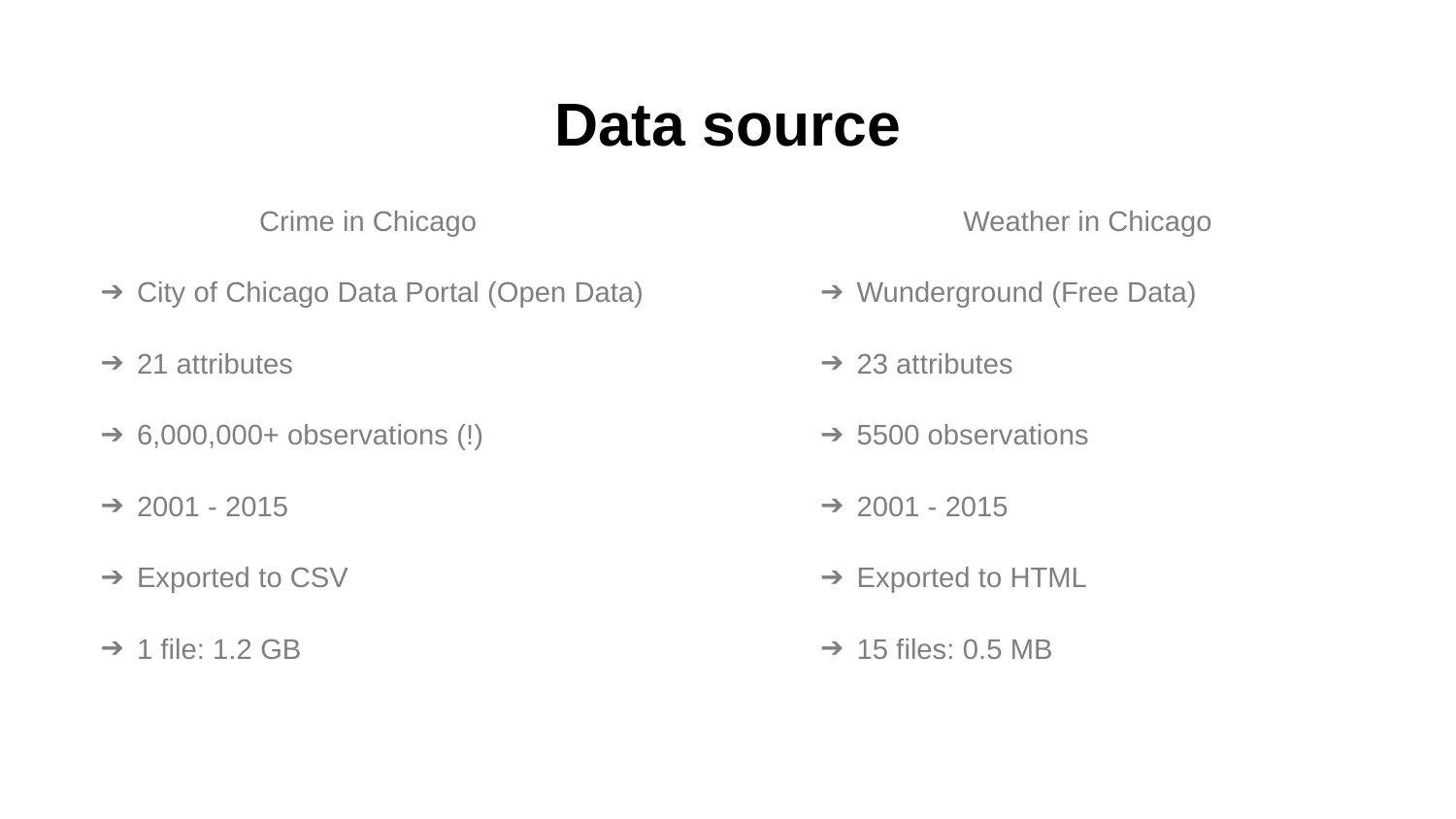

# Data source
Crime in Chicago
City of Chicago Data Portal (Open Data)
21 attributes
6,000,000+ observations (!)
2001 - 2015
Exported to CSV
1 file: 1.2 GB
Weather in Chicago
Wunderground (Free Data)
23 attributes
5500 observations
2001 - 2015
Exported to HTML
15 files: 0.5 MB